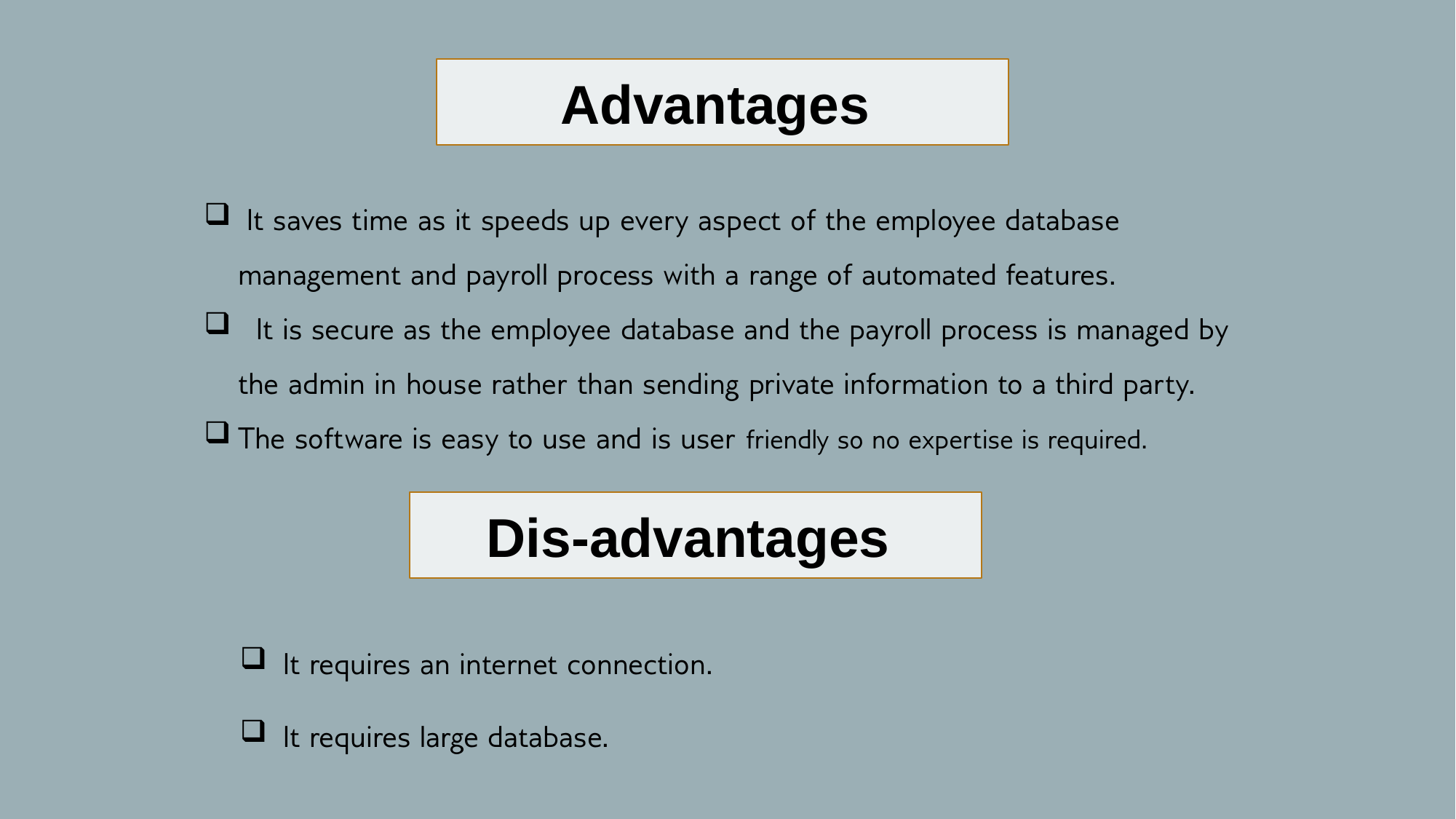

Advantages
 It saves time as it speeds up every aspect of the employee database management and payroll process with a range of automated features.
  It is secure as the employee database and the payroll process is managed by the admin in house rather than sending private information to a third party.
The software is easy to use and is user friendly so no expertise is required.

Dis-advantages
 It requires an internet connection.
 It requires large database.